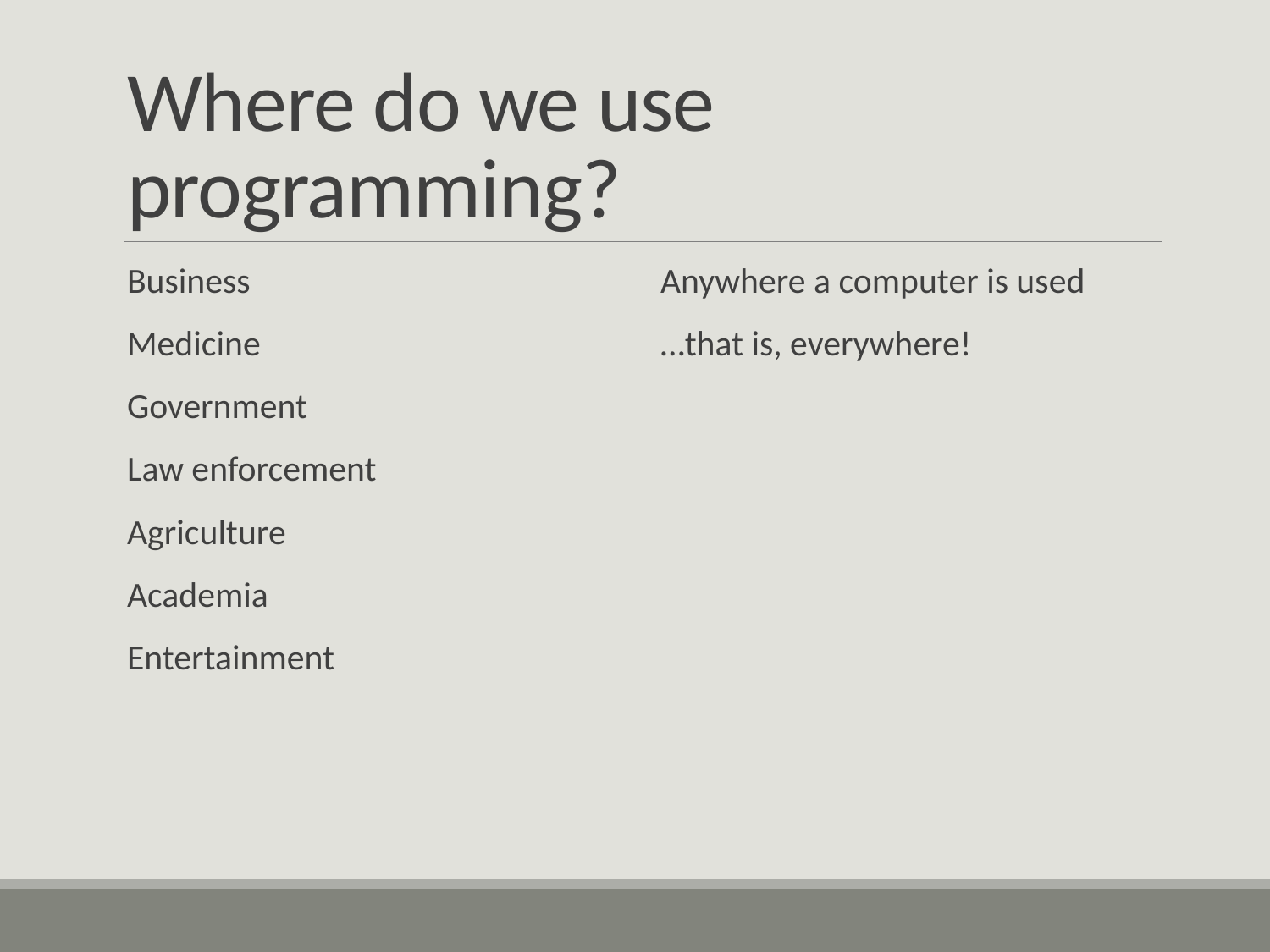

# Where do we use programming?
Business
Medicine
Government
Law enforcement
Agriculture
Academia
Entertainment
Anywhere a computer is used
…that is, everywhere!